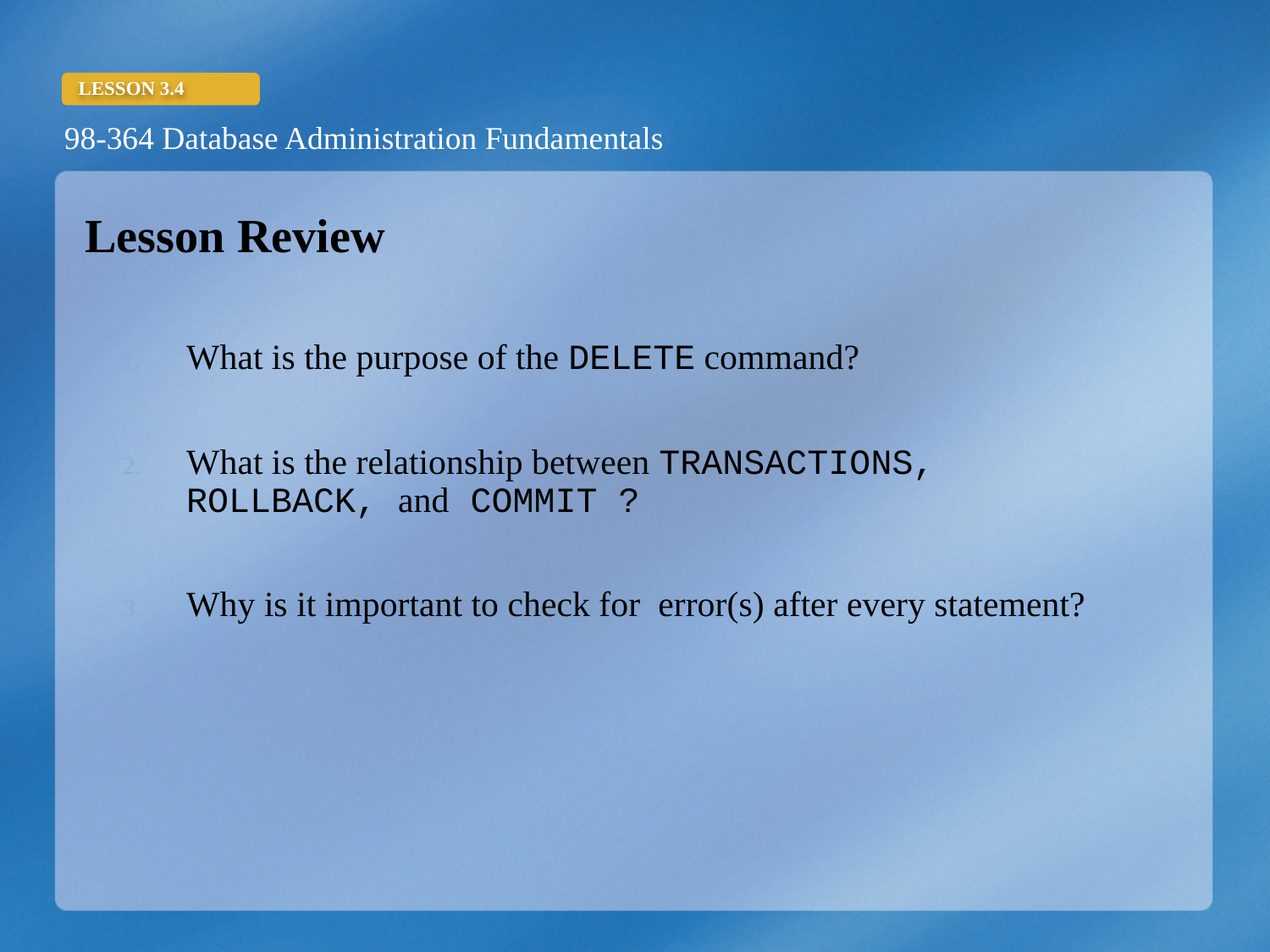

Lesson Review

What is the purpose of the DELETE command?

What is the relationship between TRANSACTIONS, ROLLBACK, and COMMIT ?

Why is it important to check for  error(s) after every statement?